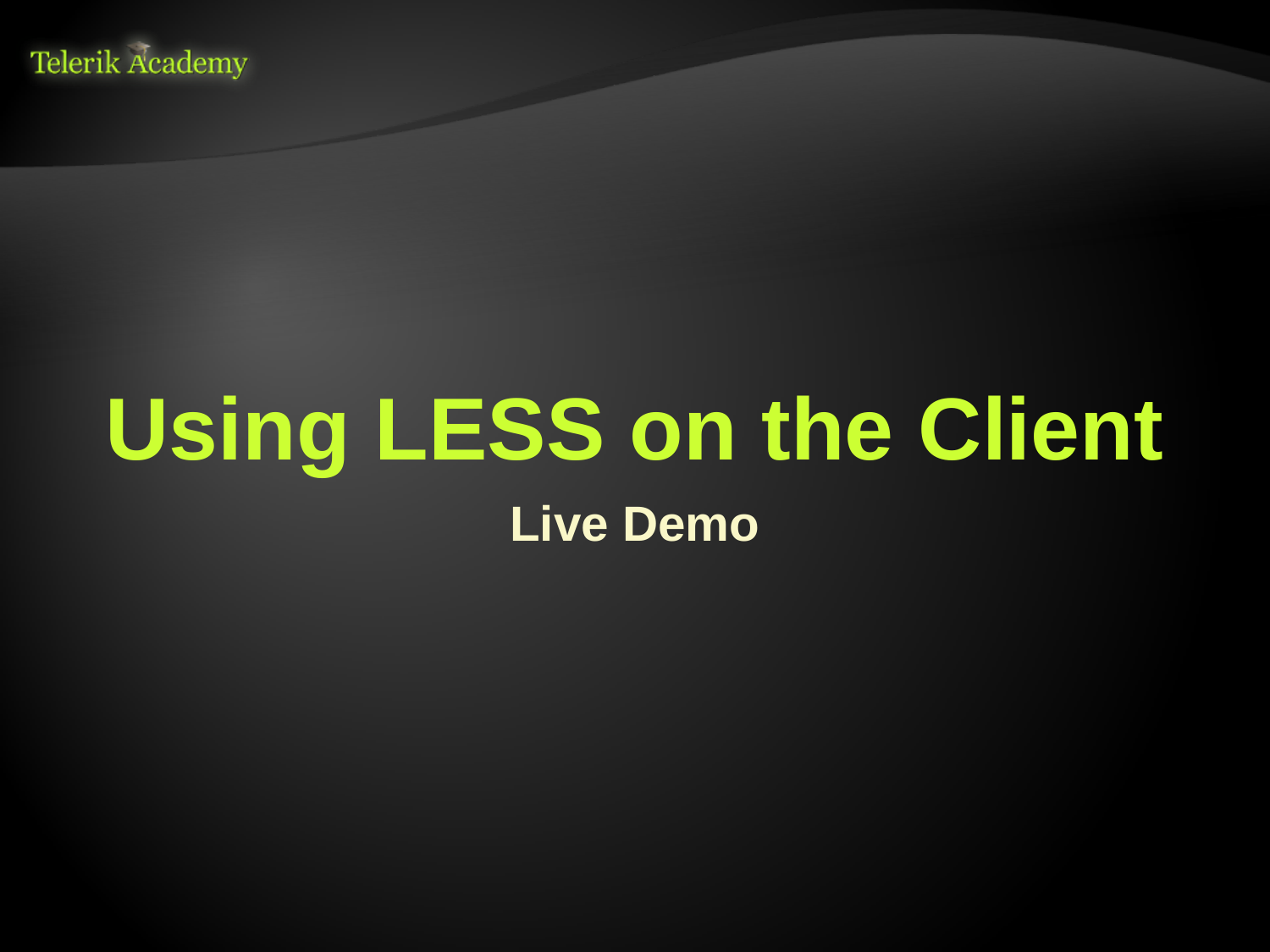

# Using LESS on the Client
Live Demo